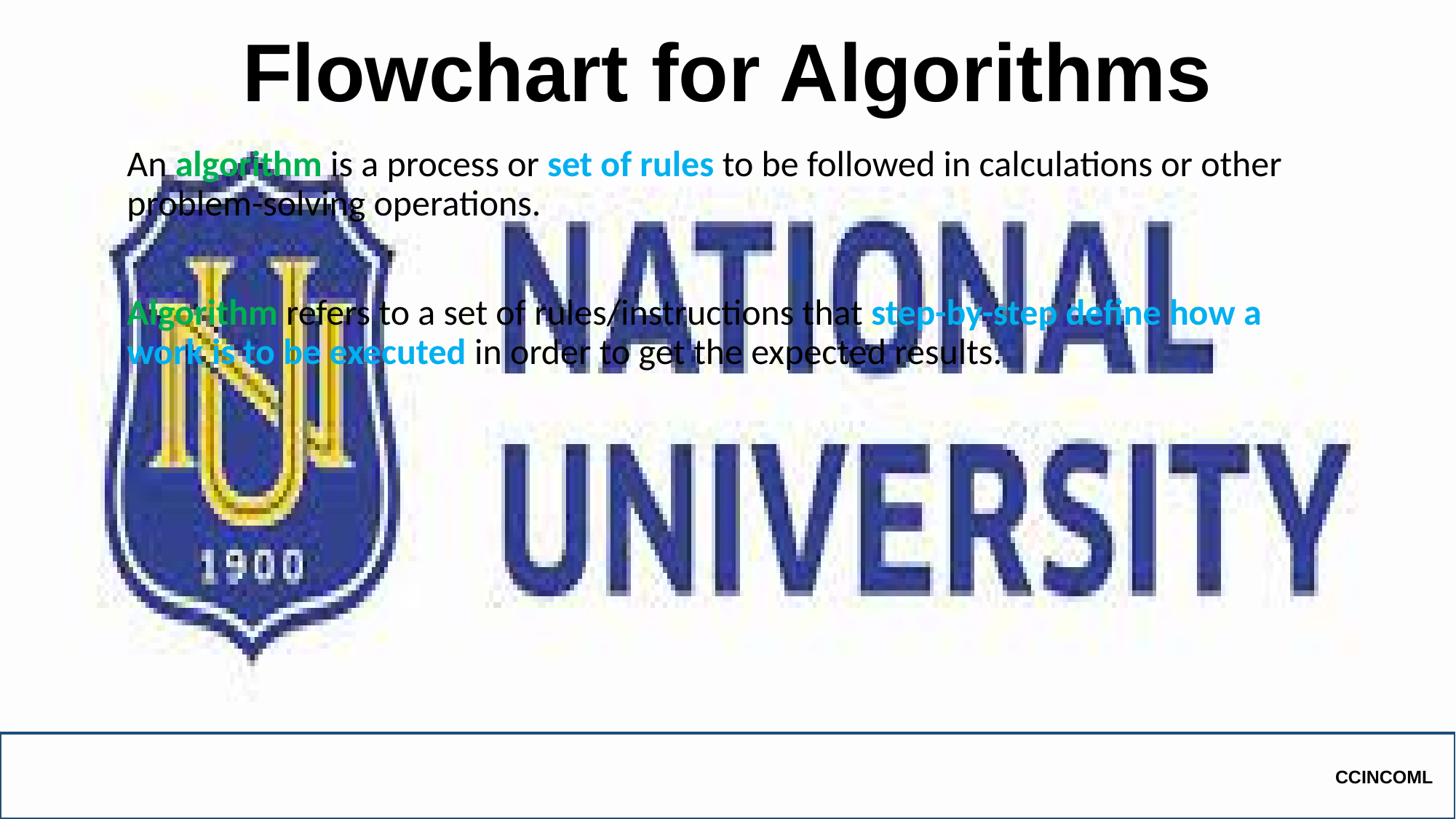

# Flowchart for Algorithms
An algorithm is a process or set of rules to be followed in calculations or other problem-solving operations.

Algorithm refers to a set of rules/instructions that step-by-step define how a work is to be executed in order to get the expected results.

CCINCOML